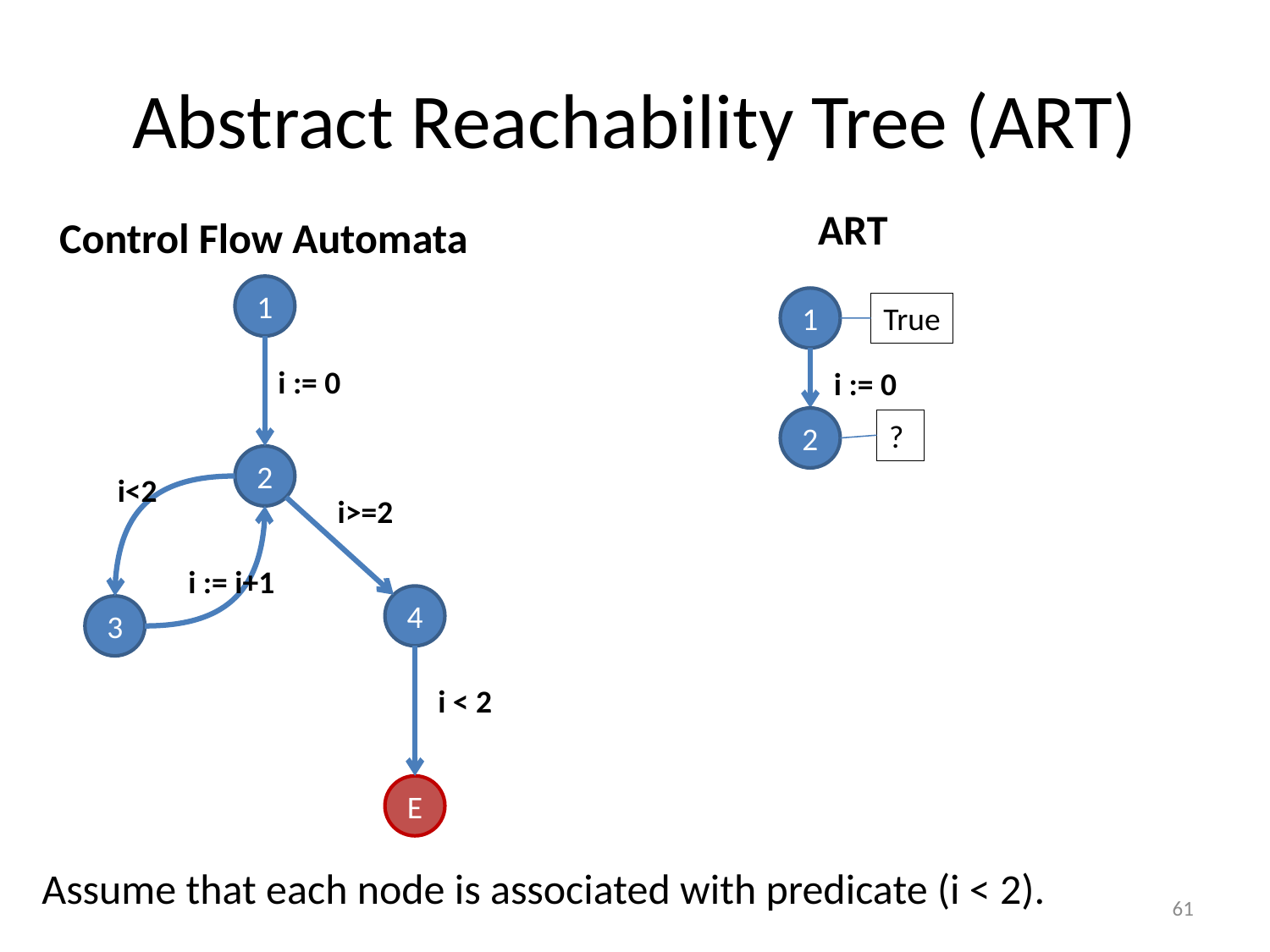

# Abstract Reachability Tree (ART)
ART
Control Flow Automata
1
1
True
i := 0
i := 0
2
?
2
i<2
i>=2
i := i+1
4
3
i < 2
E
Assume that each node is associated with predicate (i < 2).
61